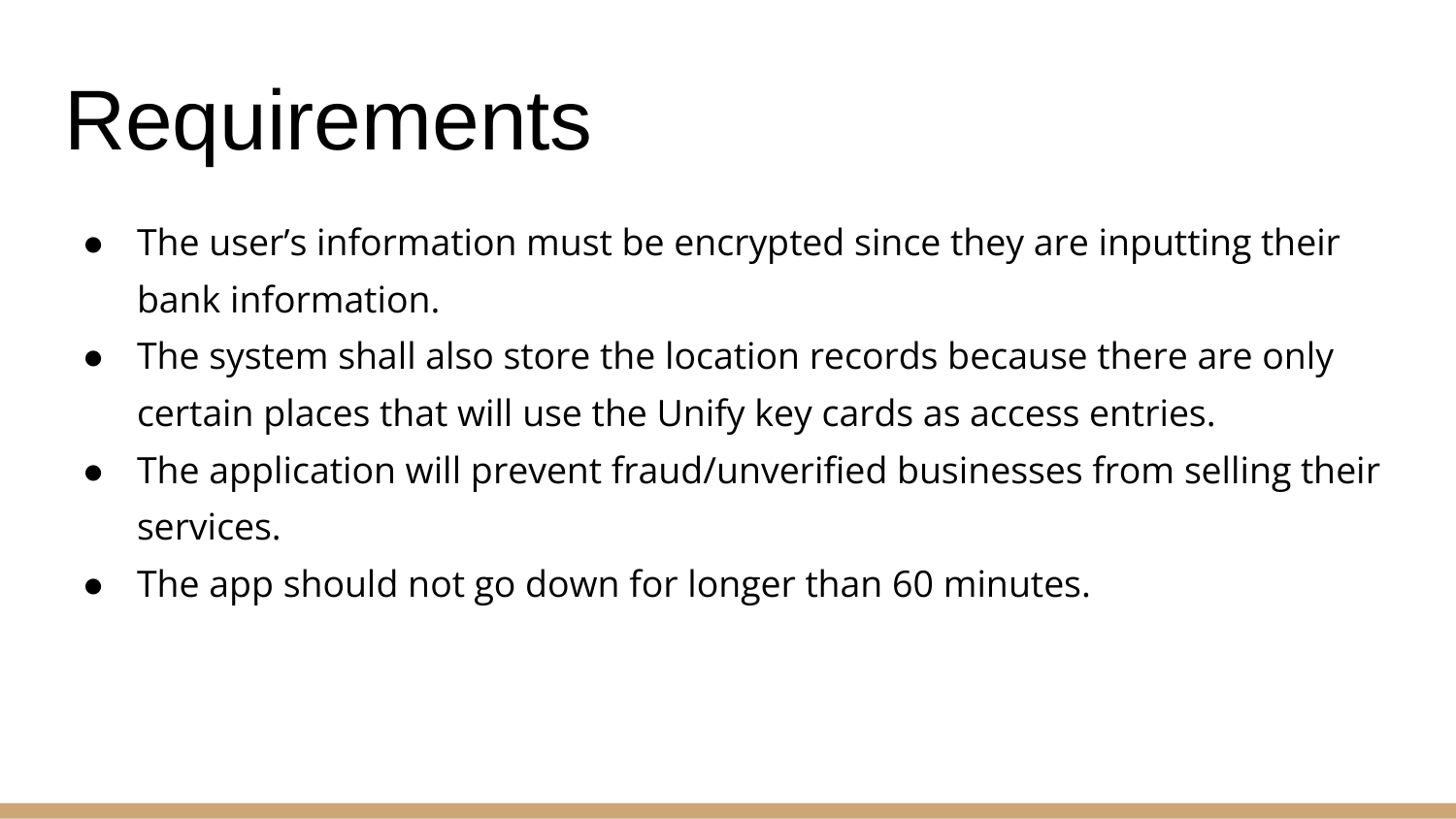

# Requirements
The user’s information must be encrypted since they are inputting their bank information.
The system shall also store the location records because there are only certain places that will use the Unify key cards as access entries.
The application will prevent fraud/unverified businesses from selling their services.
The app should not go down for longer than 60 minutes.